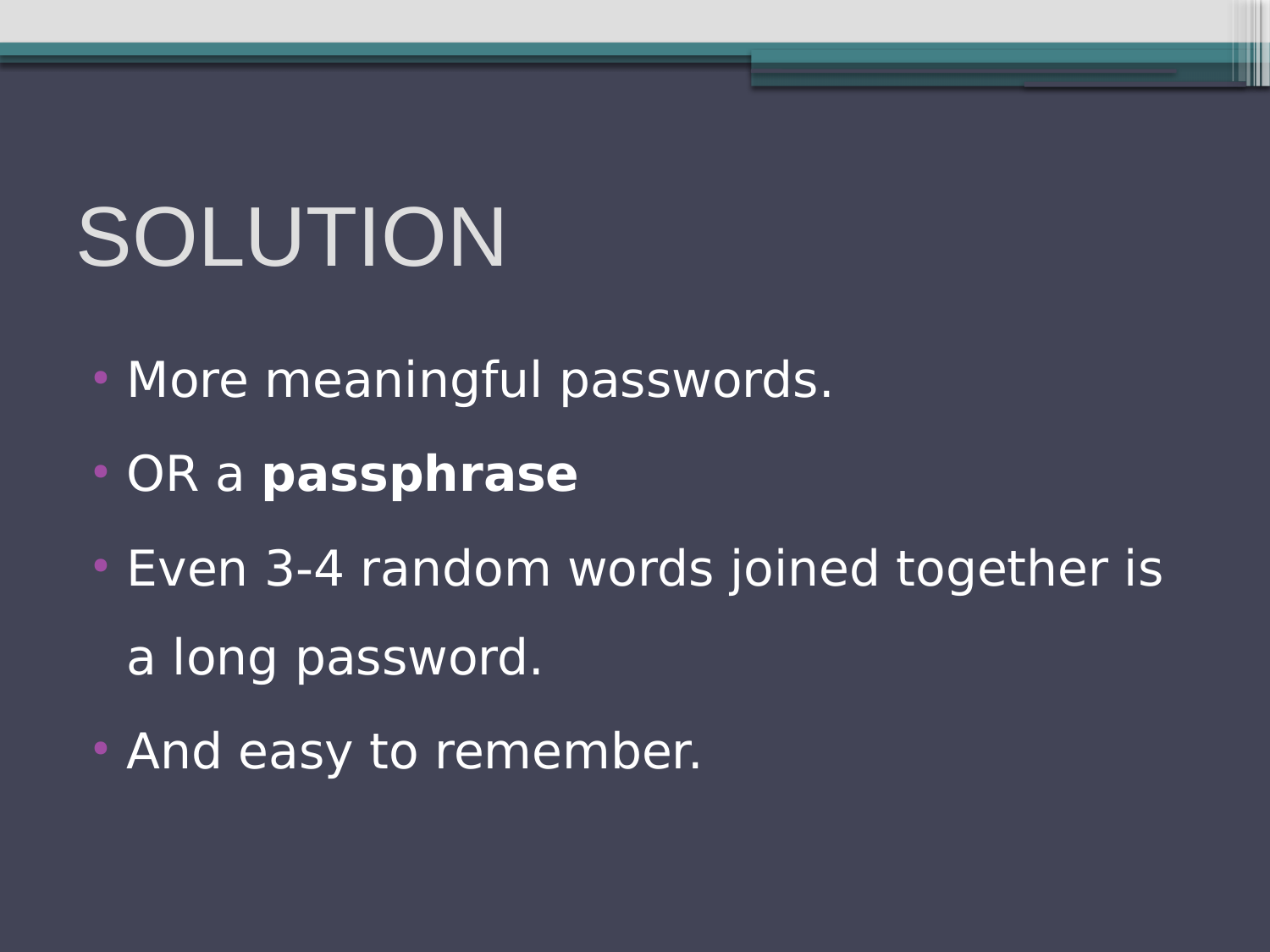

# SOLUTION
More meaningful passwords.
OR a passphrase
Even 3-4 random words joined together is a long password.
And easy to remember.